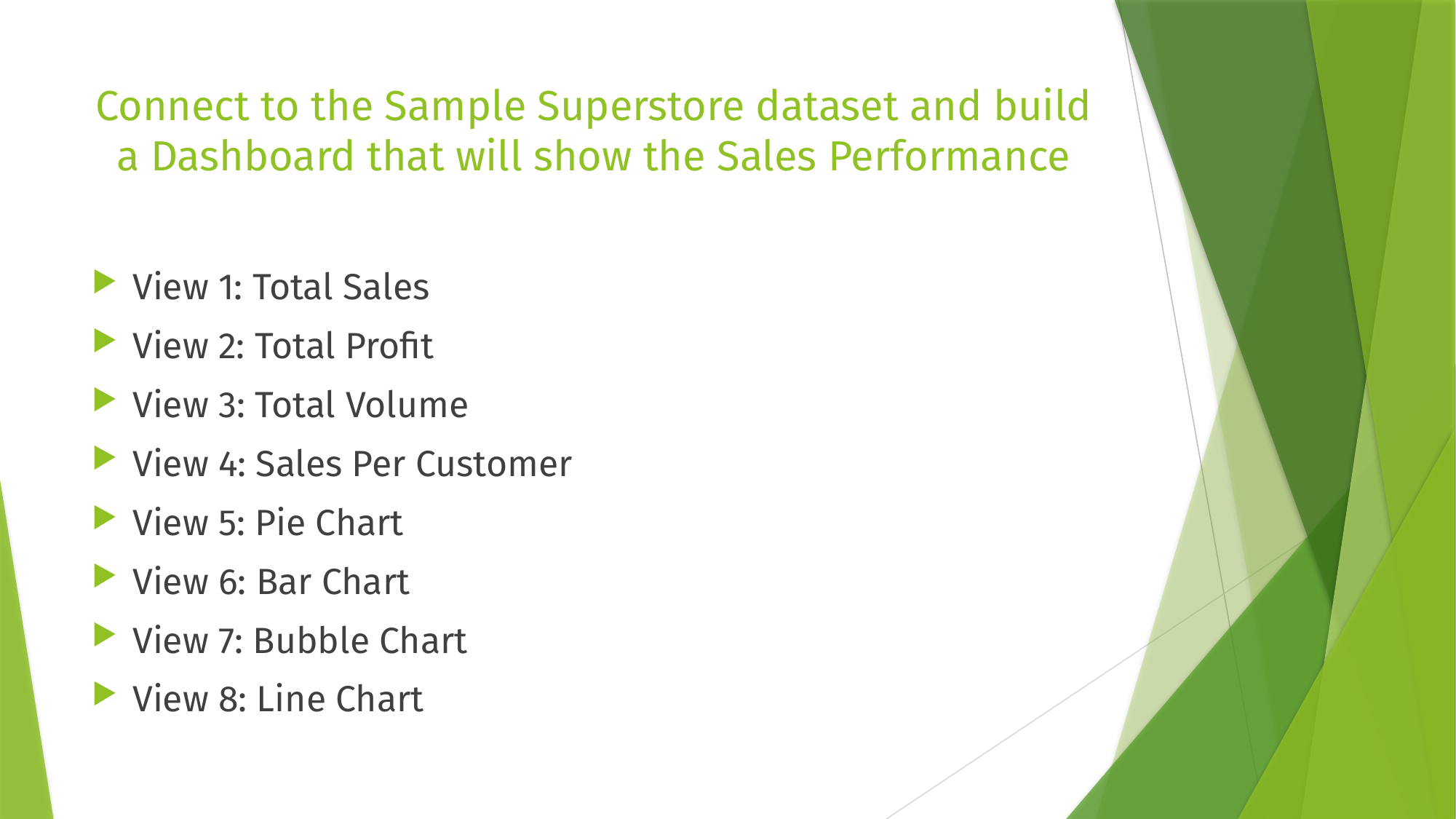

# Connect to the Sample Superstore dataset and build a Dashboard that will show the Sales Performance
View 1: Total Sales
View 2: Total Profit
View 3: Total Volume
View 4: Sales Per Customer
View 5: Pie Chart
View 6: Bar Chart
View 7: Bubble Chart
View 8: Line Chart